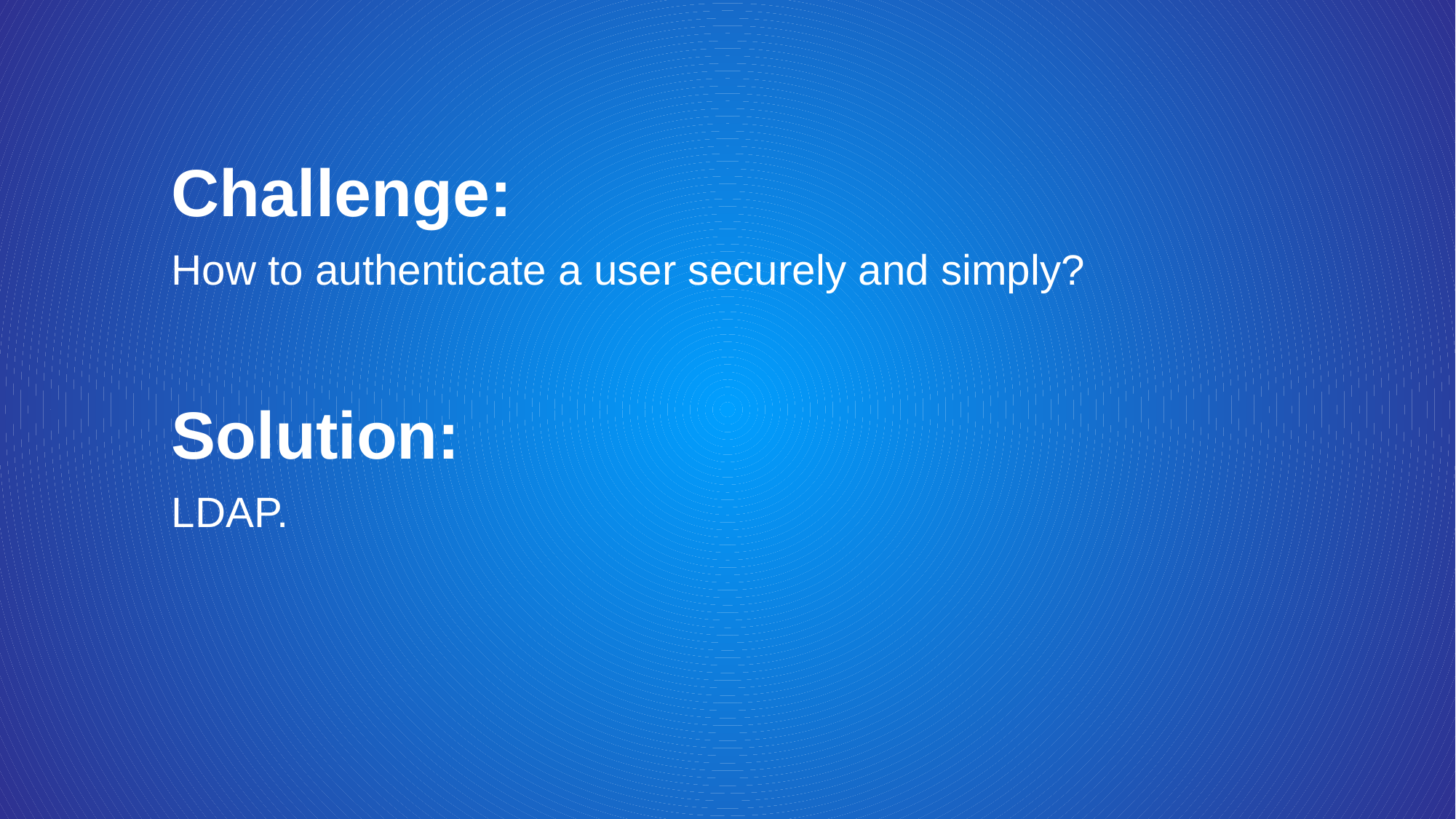

# Challenge:
How to authenticate a user securely and simply?
Solution:
LDAP.